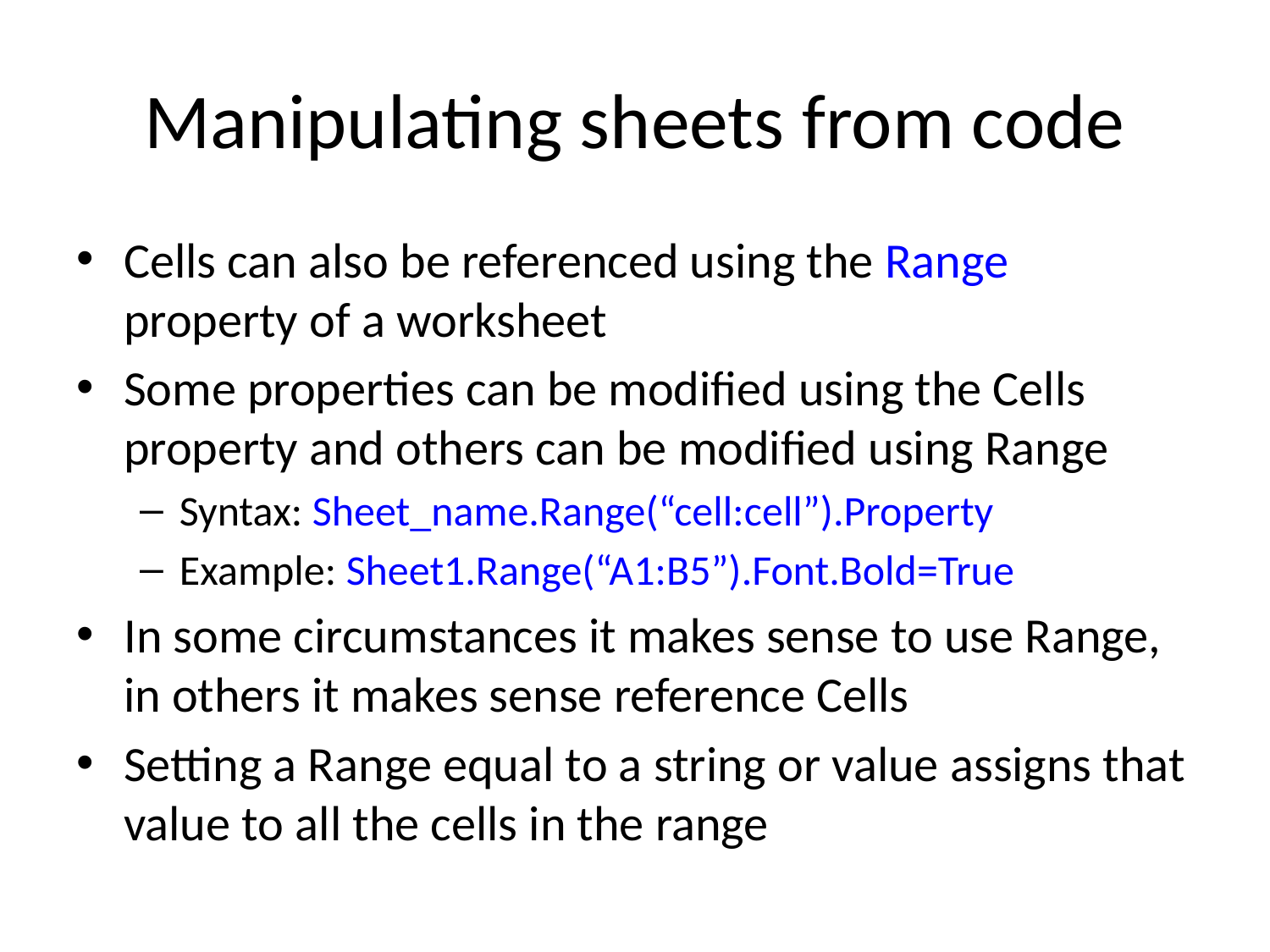

# Manipulating sheets from code
Cells can also be referenced using the Range property of a worksheet
Some properties can be modified using the Cells property and others can be modified using Range
Syntax: Sheet_name.Range(“cell:cell”).Property
Example: Sheet1.Range(“A1:B5”).Font.Bold=True
In some circumstances it makes sense to use Range, in others it makes sense reference Cells
Setting a Range equal to a string or value assigns that value to all the cells in the range